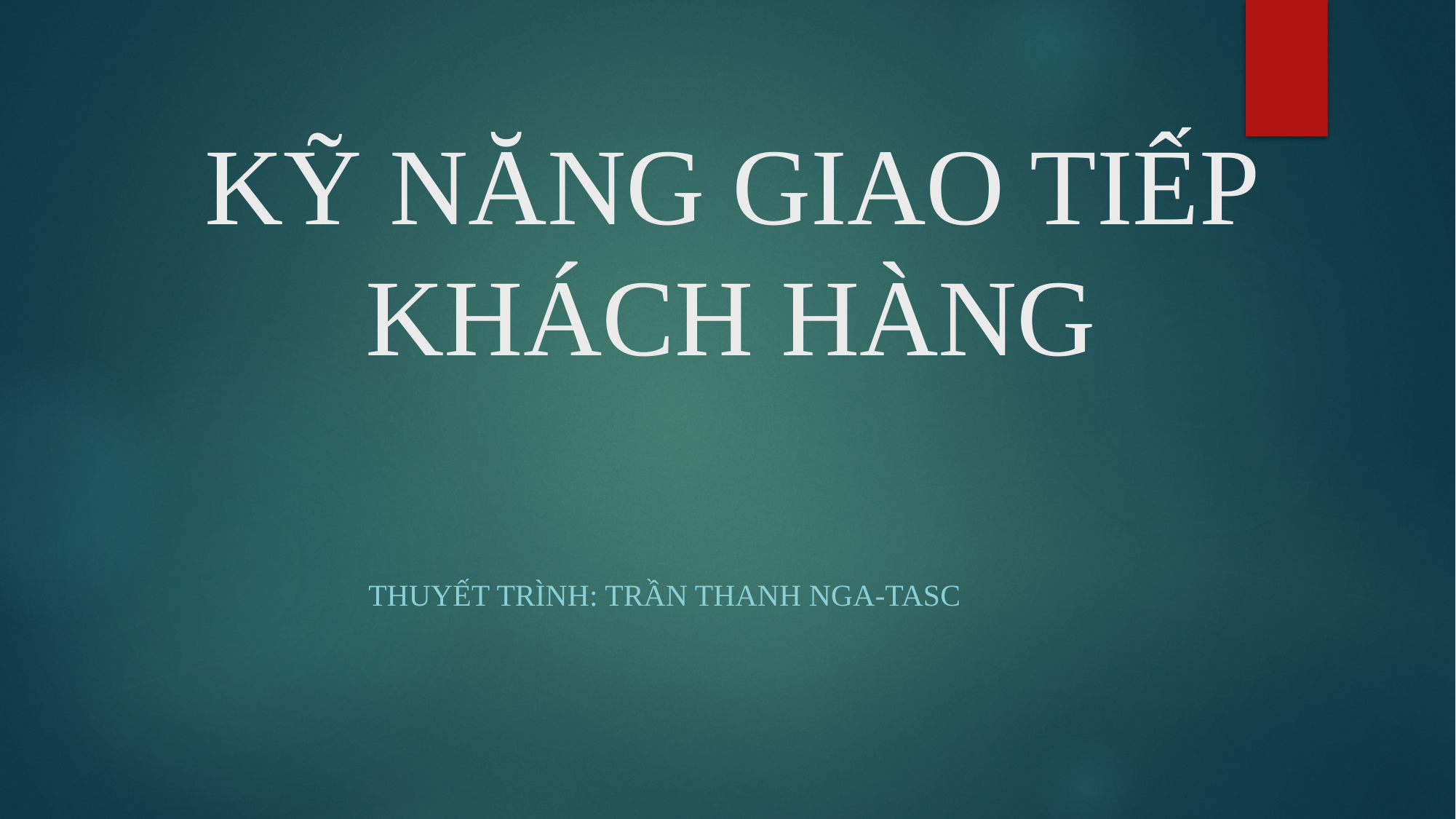

# KỸ NĂNG GIAO TIẾP KHÁCH HÀNG
ThuyếT trình: Trần Thanh Nga-TASC